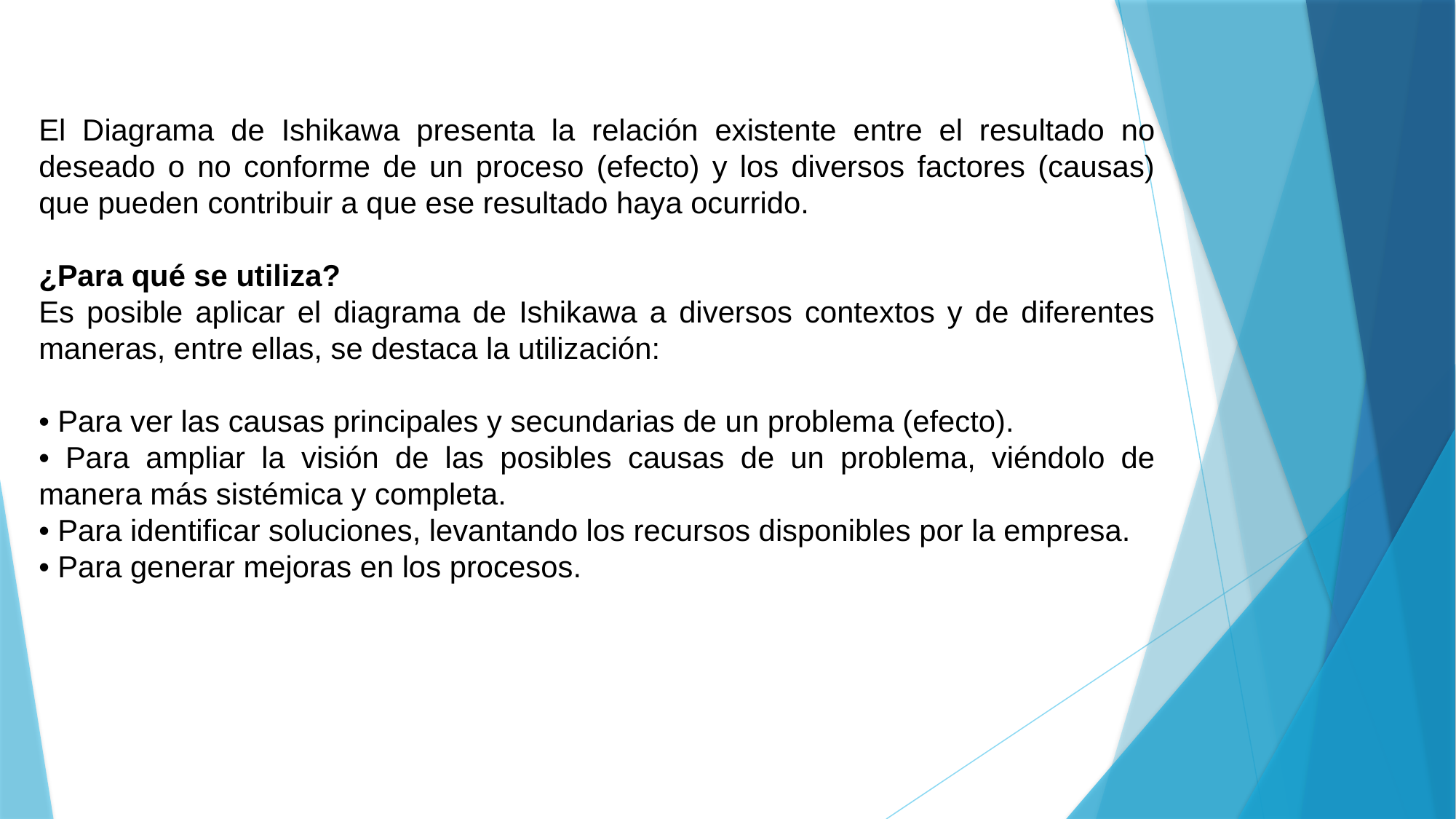

El Diagrama de Ishikawa presenta la relación existente entre el resultado no deseado o no conforme de un proceso (efecto) y los diversos factores (causas) que pueden contribuir a que ese resultado haya ocurrido.

¿Para qué se utiliza?
Es posible aplicar el diagrama de Ishikawa a diversos contextos y de diferentes maneras, entre ellas, se destaca la utilización:

• Para ver las causas principales y secundarias de un problema (efecto).
• Para ampliar la visión de las posibles causas de un problema, viéndolo de manera más sistémica y completa.
• Para identificar soluciones, levantando los recursos disponibles por la empresa.
• Para generar mejoras en los procesos.